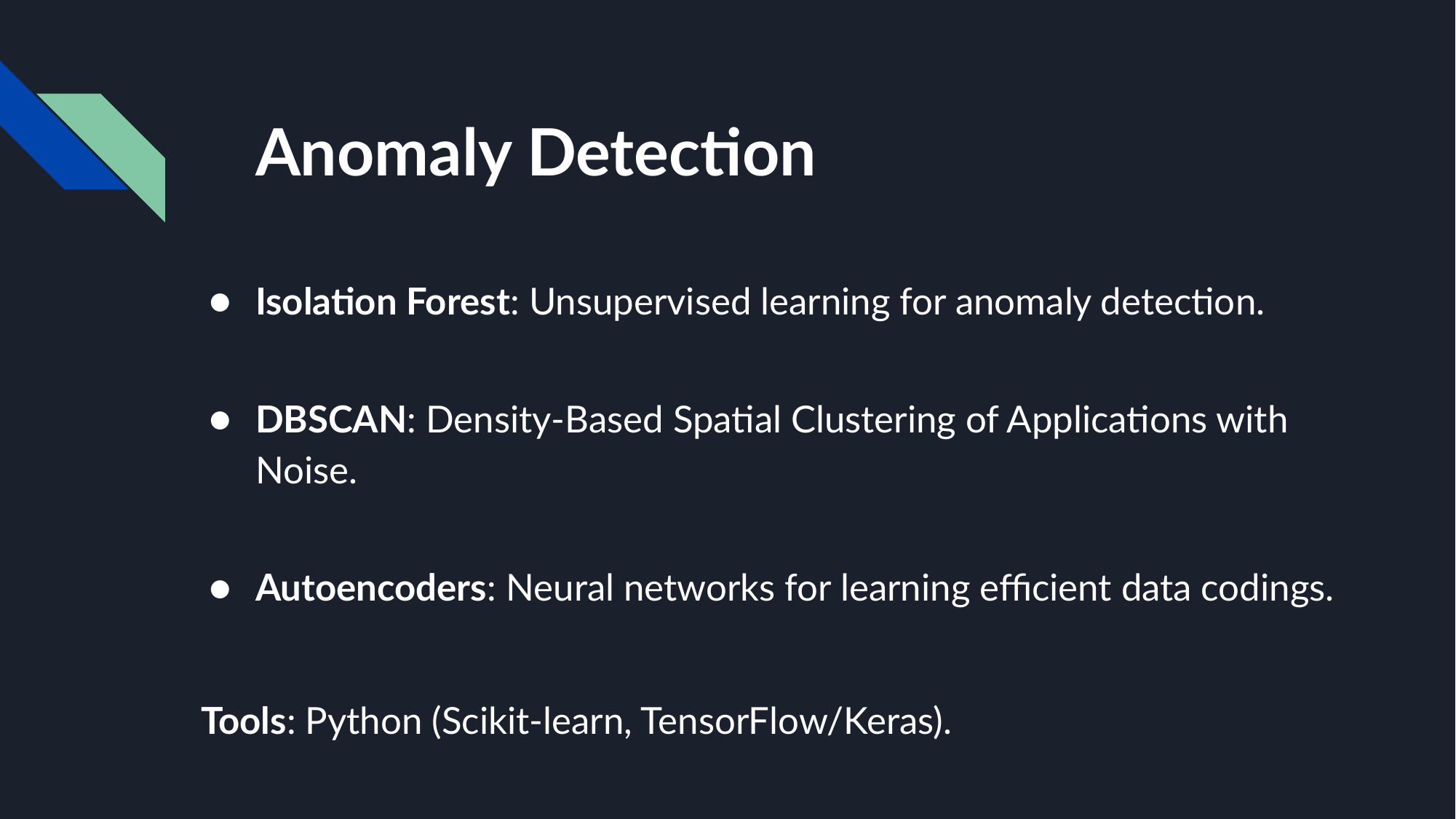

Anomaly Detection

Isolation Forest: Unsupervised learning for anomaly detection.

DBSCAN: Density-Based Spatial Clustering of Applications with Noise.

Autoencoders: Neural networks for learning efficient data codings.

Tools: Python (Scikit-learn, TensorFlow/Keras).